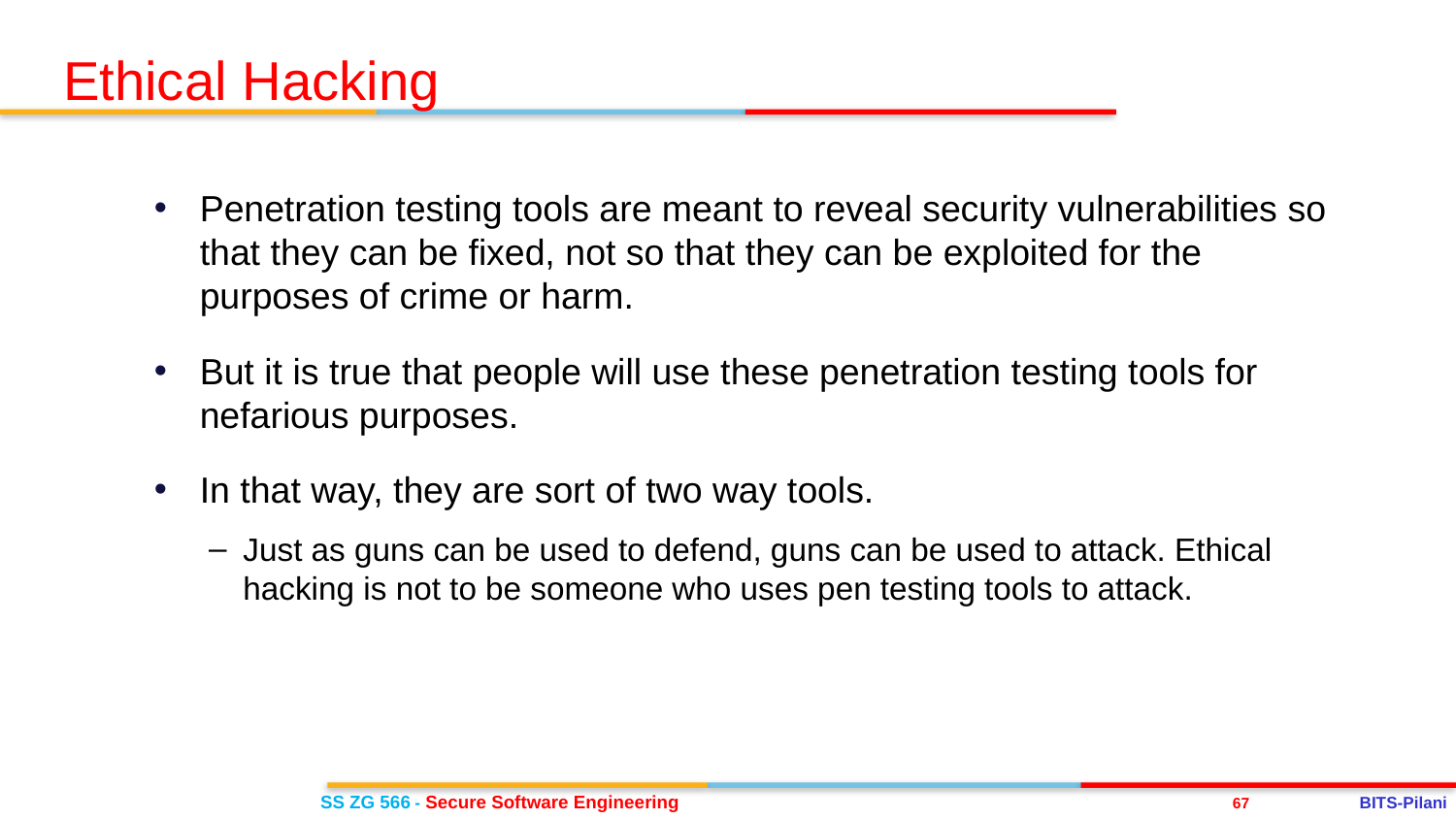

Ethical Hacking
Penetration testing tools are meant to reveal security vulnerabilities so that they can be fixed, not so that they can be exploited for the purposes of crime or harm.
But it is true that people will use these penetration testing tools for nefarious purposes.
In that way, they are sort of two way tools.
Just as guns can be used to defend, guns can be used to attack. Ethical hacking is not to be someone who uses pen testing tools to attack.